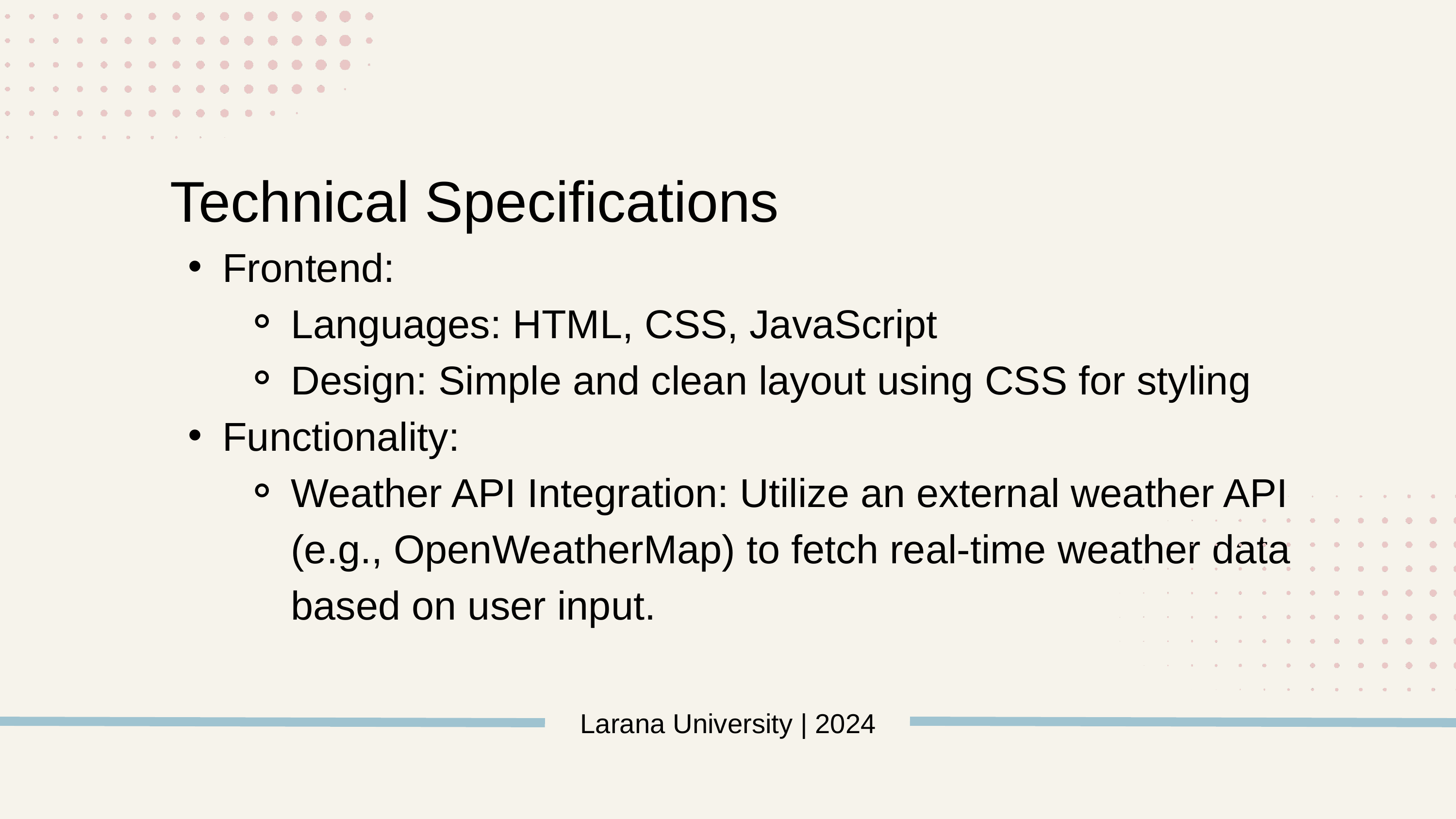

Technical Specifications
Frontend:
Languages: HTML, CSS, JavaScript
Design: Simple and clean layout using CSS for styling
Functionality:
Weather API Integration: Utilize an external weather API (e.g., OpenWeatherMap) to fetch real-time weather data based on user input.

Larana University | 2024